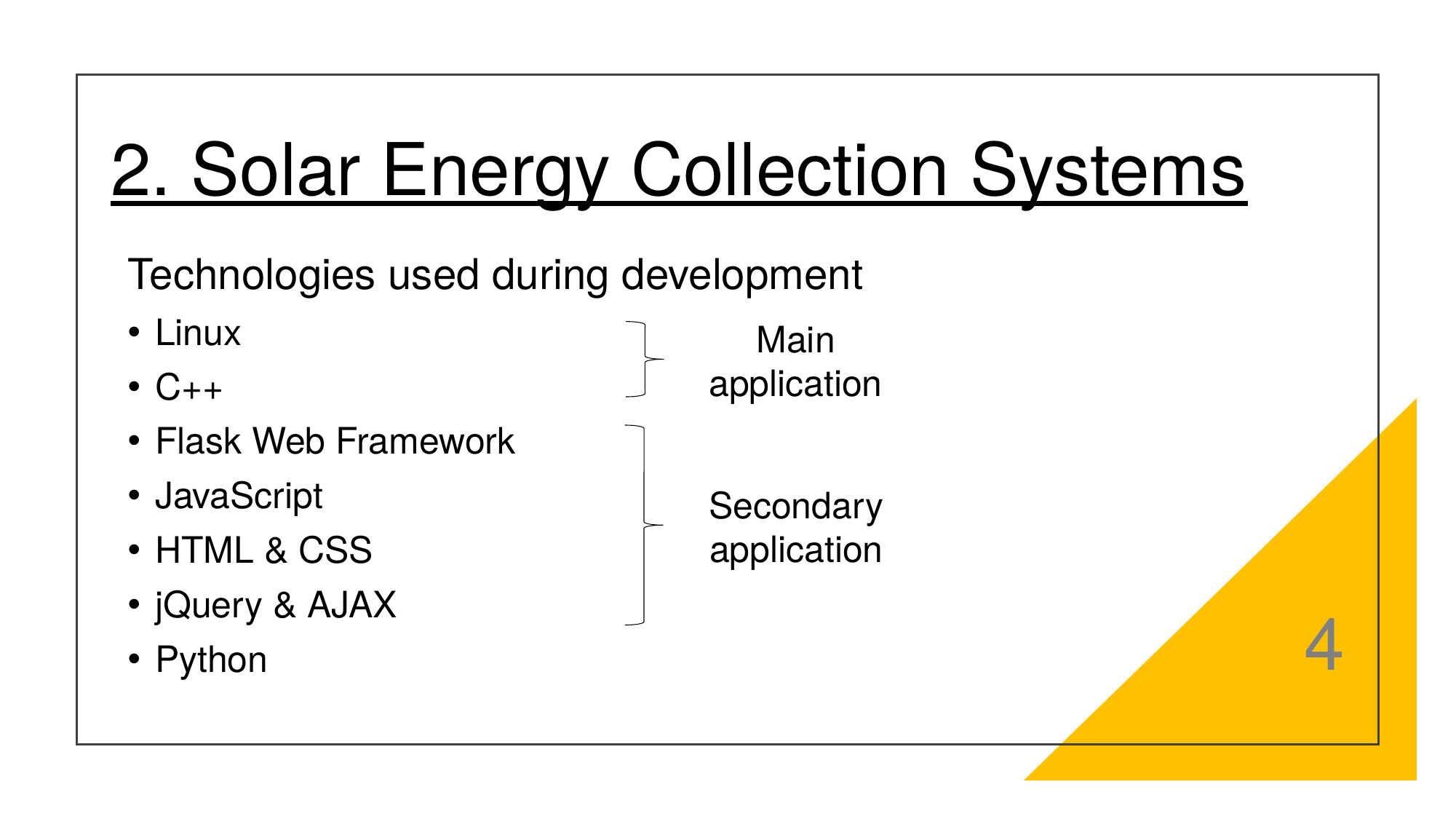

# 2. Solar Energy Collection Systems
Technologies used during development
Linux
C++
Flask Web Framework
JavaScript
HTML & CSS
jQuery & AJAX
Python

Main application

Secondary application

4